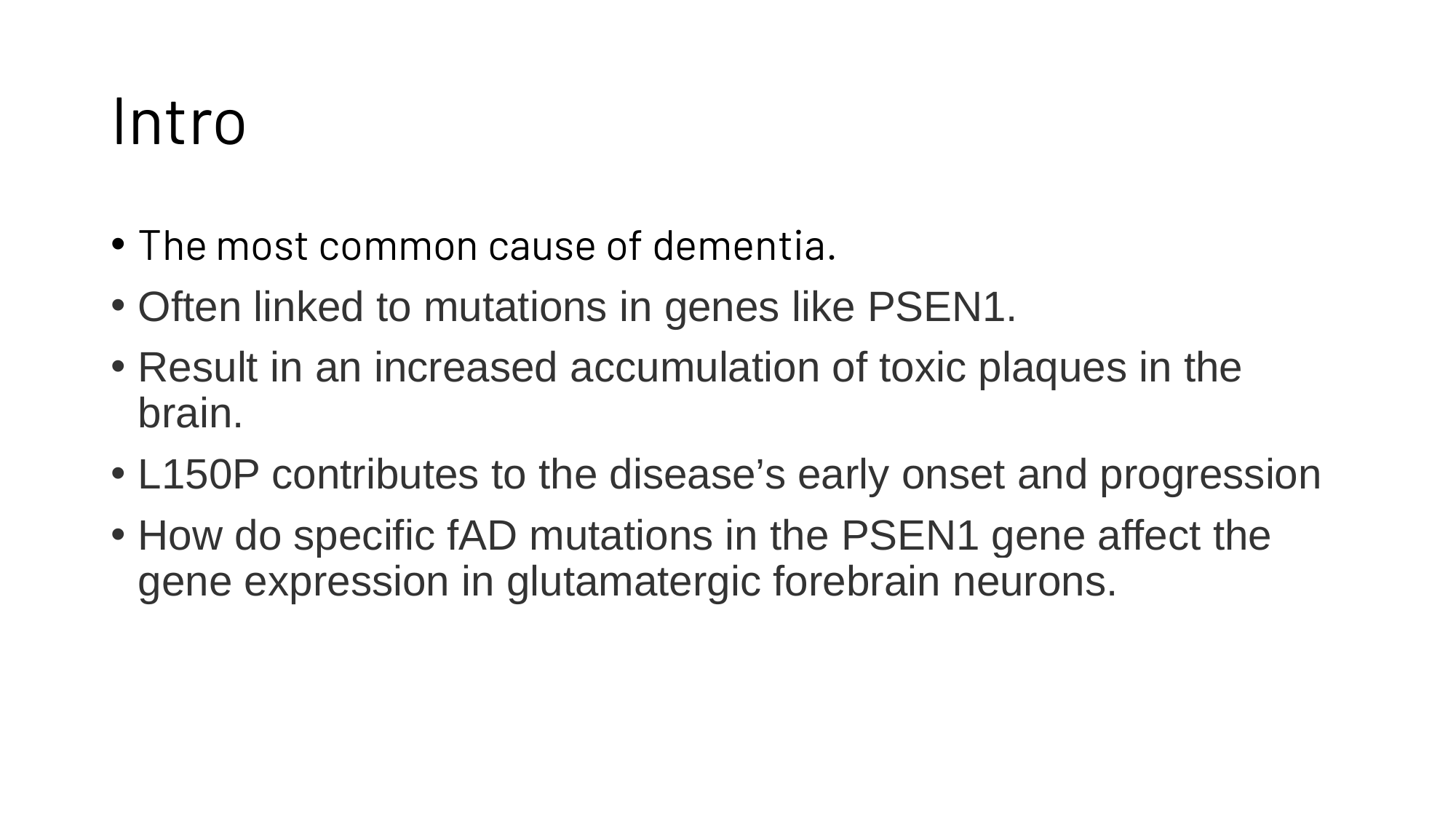

# Intro
The most common cause of dementia.
Often linked to mutations in genes like PSEN1.
Result in an increased accumulation of toxic plaques in the brain.
L150P contributes to the disease’s early onset and progression
How do specific fAD mutations in the PSEN1 gene affect the gene expression in glutamatergic forebrain neurons.